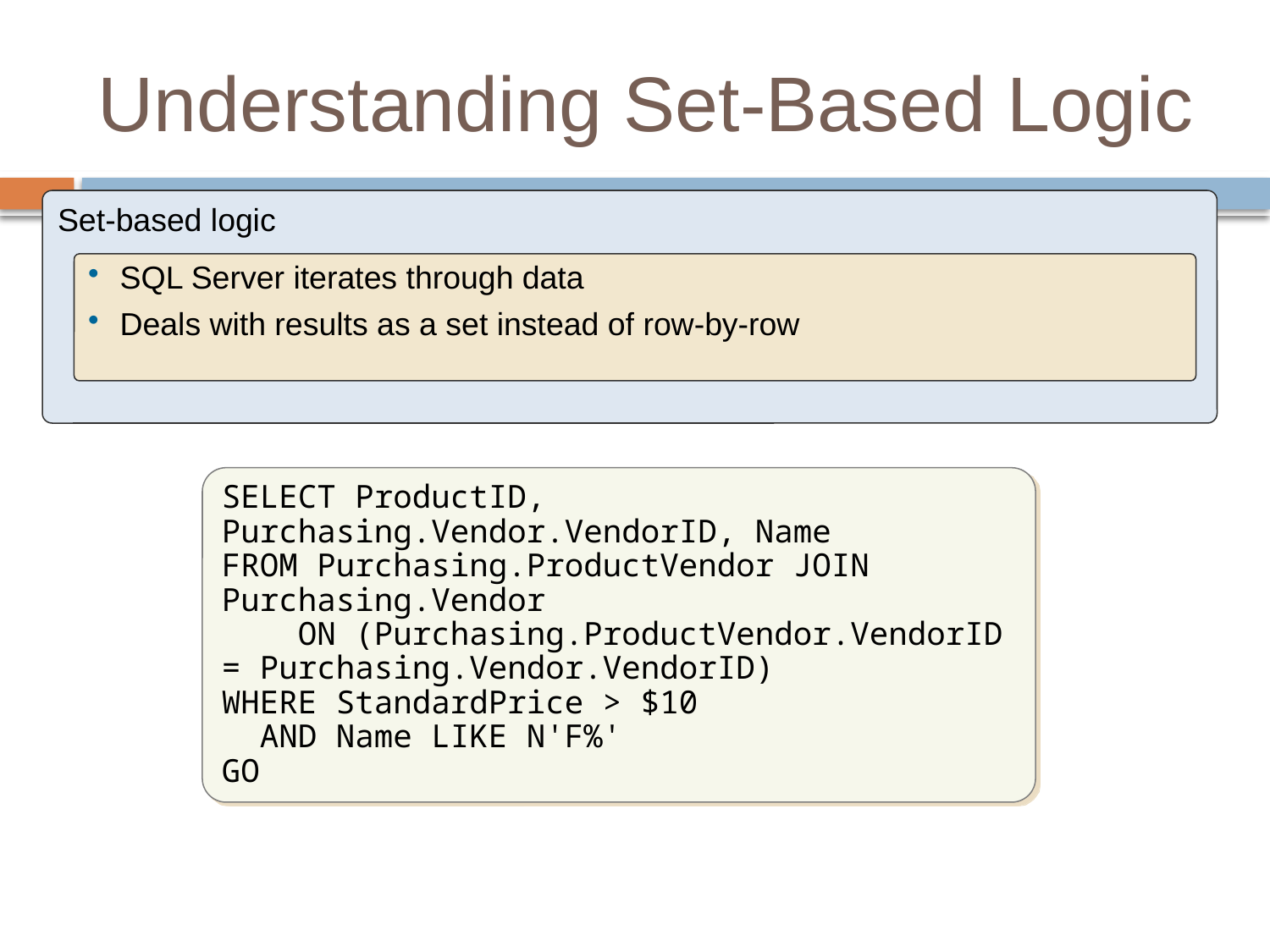

# Understanding Set-Based Logic
Set-based logic
SQL Server iterates through data
Deals with results as a set instead of row-by-row
SELECT ProductID, Purchasing.Vendor.VendorID, Name
FROM Purchasing.ProductVendor JOIN Purchasing.Vendor
    ON (Purchasing.ProductVendor.VendorID = Purchasing.Vendor.VendorID)
WHERE StandardPrice > $10
  AND Name LIKE N'F%'
GO